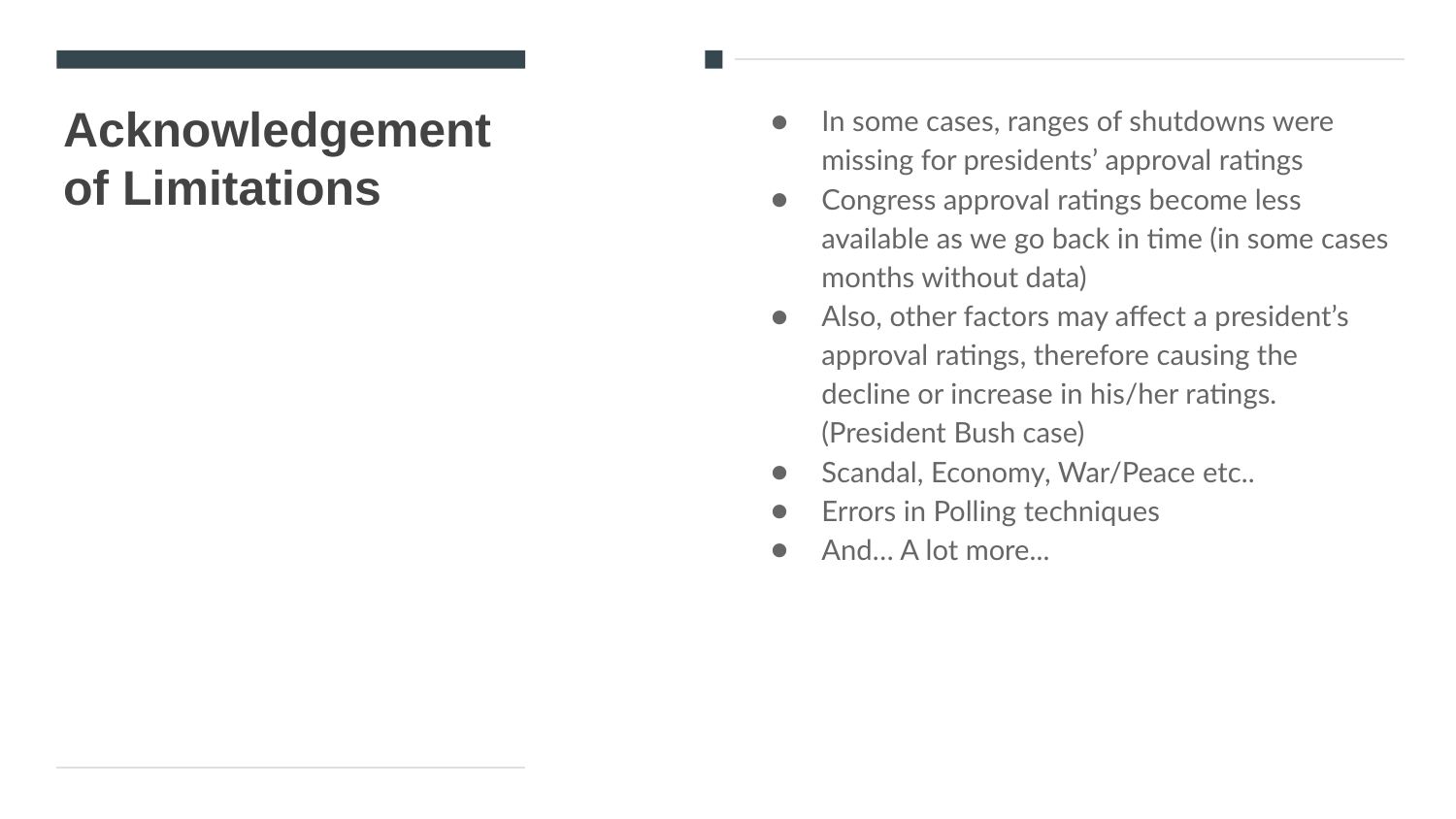

# Acknowledgement of Limitations

In some cases, ranges of shutdowns were missing for presidents’ approval ratings
Congress approval ratings become less available as we go back in time (in some cases months without data)
Also, other factors may affect a president’s approval ratings, therefore causing the decline or increase in his/her ratings. (President Bush case)
Scandal, Economy, War/Peace etc..
Errors in Polling techniques
And… A lot more...